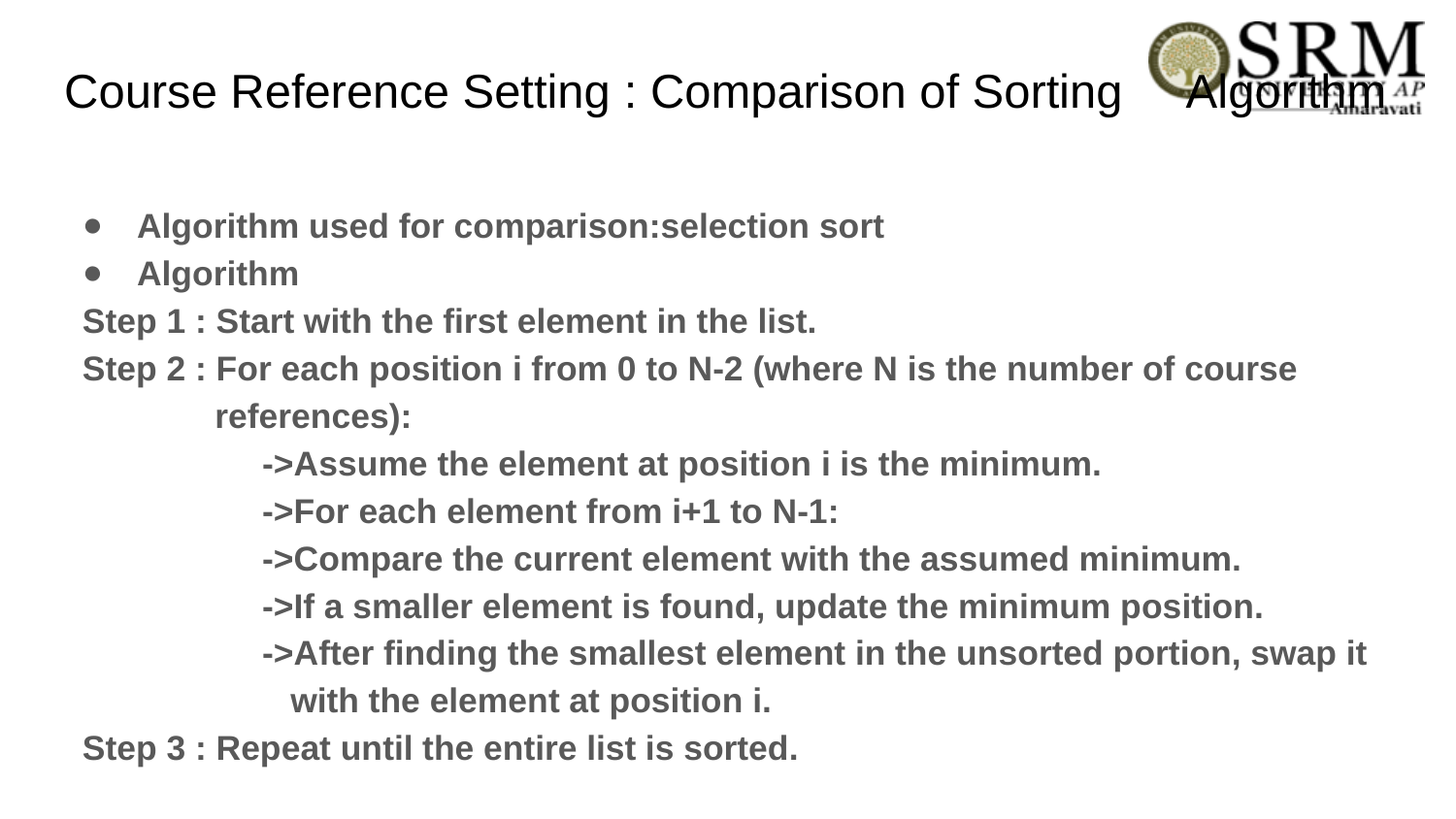

# Course Reference Setting : Comparison of Sorting     Algorithm
Algorithm used for comparison:selection sort
Algorithm
Step 1 : Start with the first element in the list.
Step 2 : For each position i from 0 to N-2 (where N is the number of course
              references):
                   ->Assume the element at position i is the minimum.
                   ->For each element from i+1 to N-1:
                   ->Compare the current element with the assumed minimum.
                   ->If a smaller element is found, update the minimum position.
                   ->After finding the smallest element in the unsorted portion, swap it
                      with the element at position i.
Step 3 : Repeat until the entire list is sorted.